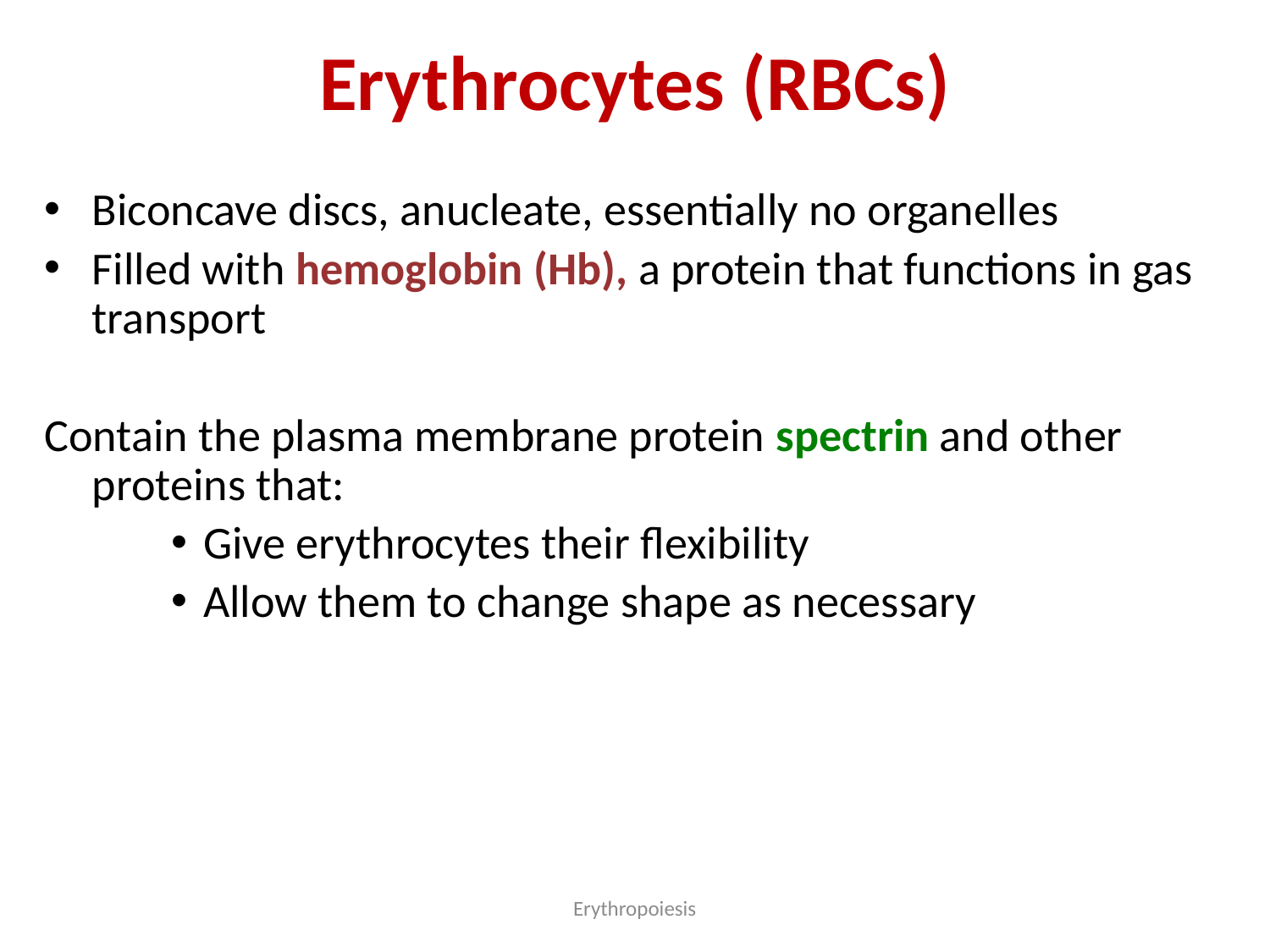

# Erythrocytes (RBCs)
Biconcave discs, anucleate, essentially no organelles
Filled with hemoglobin (Hb), a protein that functions in gas transport

Contain the plasma membrane protein spectrin and other proteins that:
Give erythrocytes their flexibility
Allow them to change shape as necessary

Erythropoiesis
17